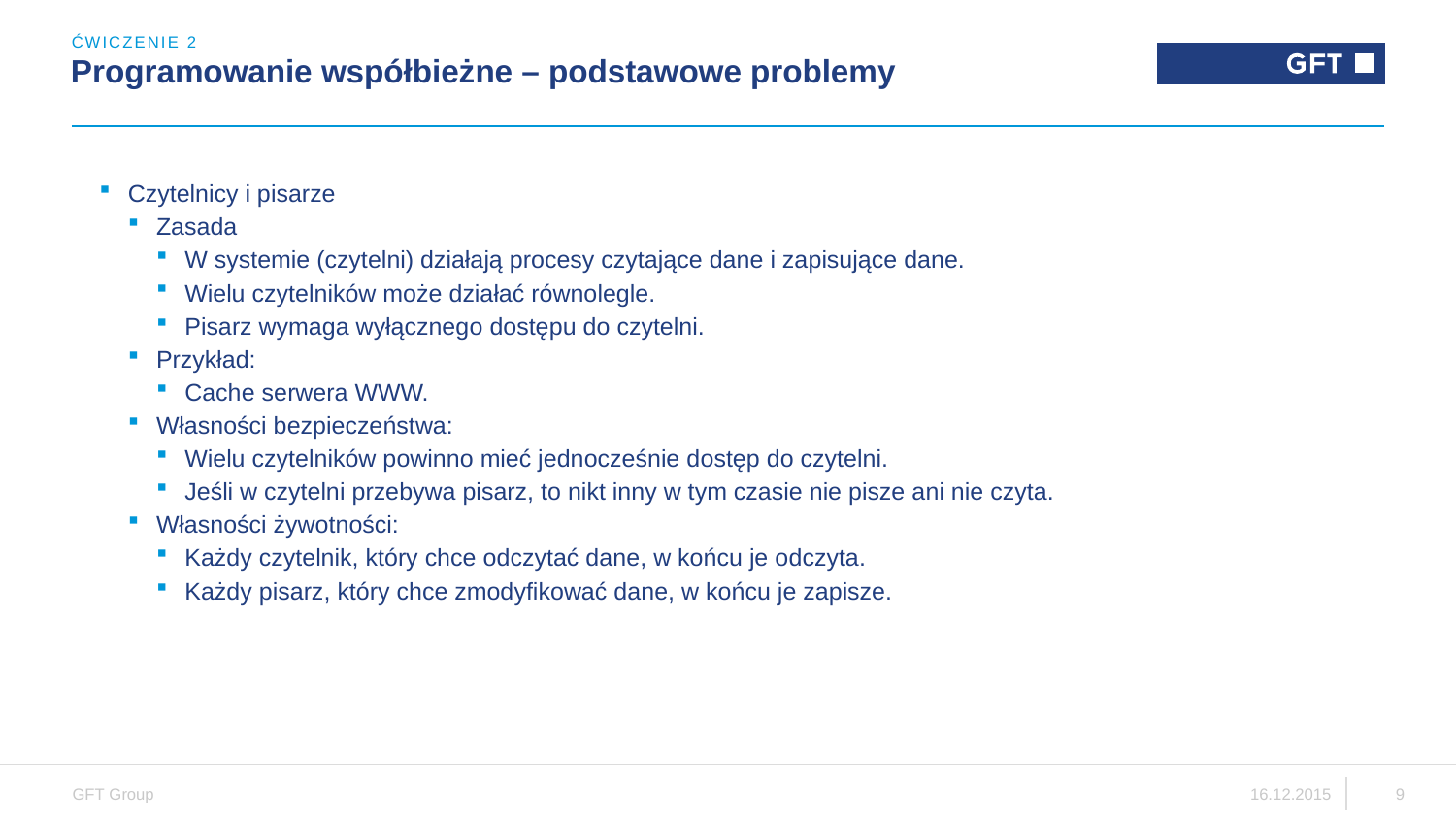

ĆWICZENIE 2
# Programowanie współbieżne – podstawowe problemy
Czytelnicy i pisarze
Zasada
W systemie (czytelni) działają procesy czytające dane i zapisujące dane.
Wielu czytelników może działać równolegle.
Pisarz wymaga wyłącznego dostępu do czytelni.
Przykład:
Cache serwera WWW.
Własności bezpieczeństwa:
Wielu czytelników powinno mieć jednocześnie dostęp do czytelni.
Jeśli w czytelni przebywa pisarz, to nikt inny w tym czasie nie pisze ani nie czyta.
Własności żywotności:
Każdy czytelnik, który chce odczytać dane, w końcu je odczyta.
Każdy pisarz, który chce zmodyfikować dane, w końcu je zapisze.